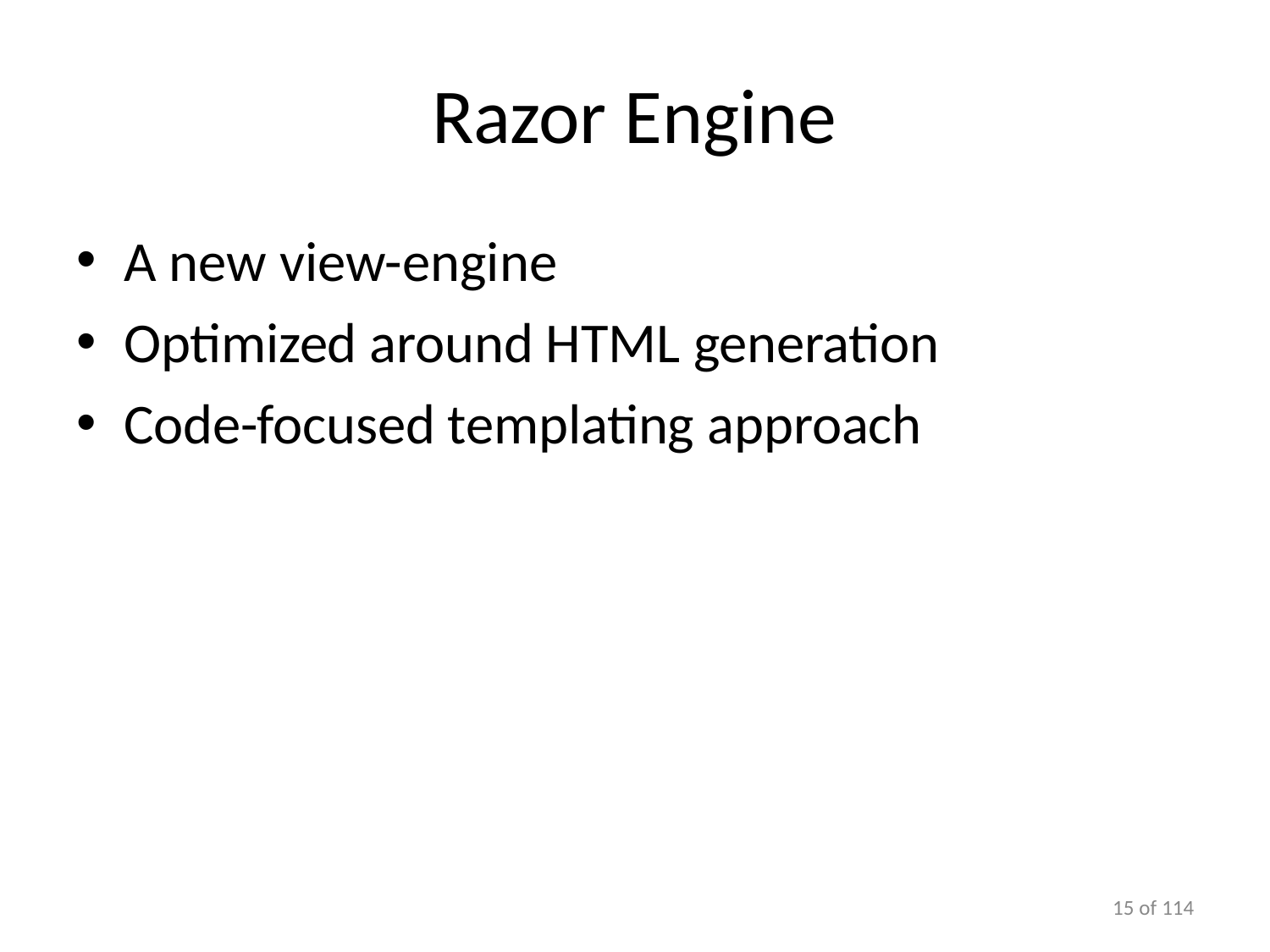

# Razor Engine
A new view-engine
Optimized around HTML generation
Code-focused templating approach
15 of 114